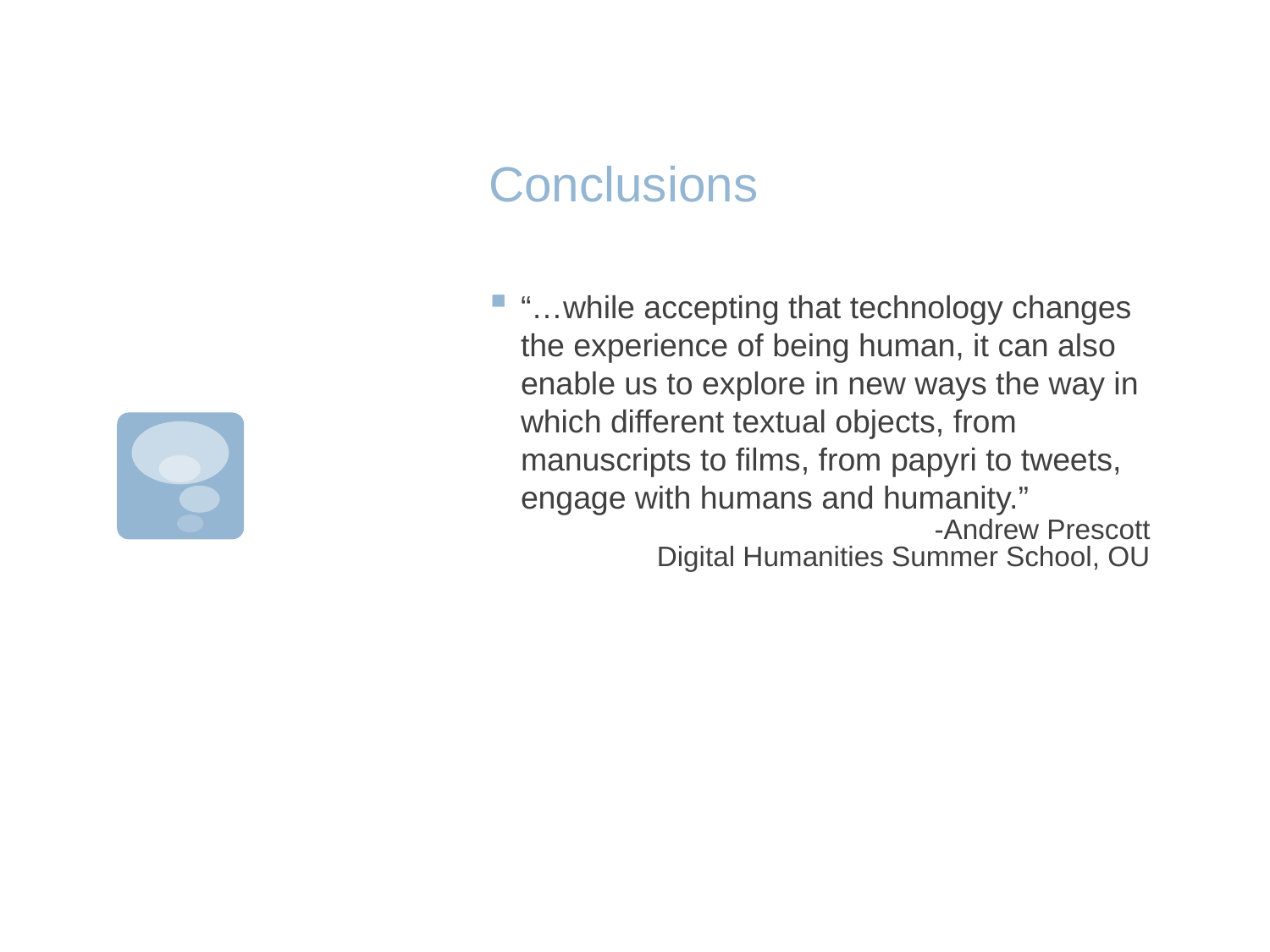

# Conclusions
“…while accepting that technology changes the experience of being human, it can also enable us to explore in new ways the way in which different textual objects, from manuscripts to films, from papyri to tweets, engage with humans and humanity.”
-Andrew Prescott
Digital Humanities Summer School, OU